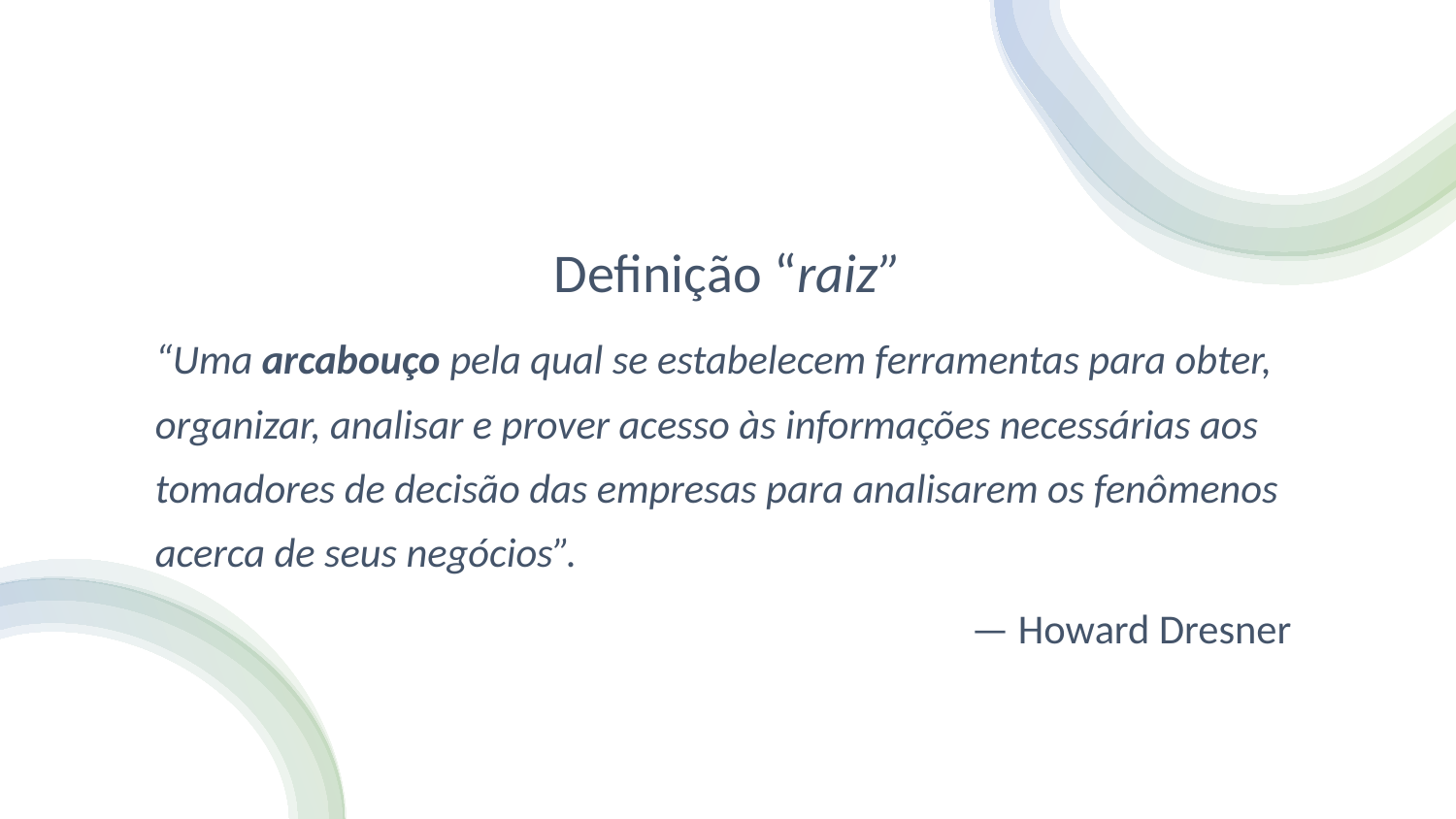

# Definição “raiz”
“Uma arcabouço pela qual se estabelecem ferramentas para obter, organizar, analisar e prover acesso às informações necessárias aos tomadores de decisão das empresas para analisarem os fenômenos acerca de seus negócios”.
— Howard Dresner